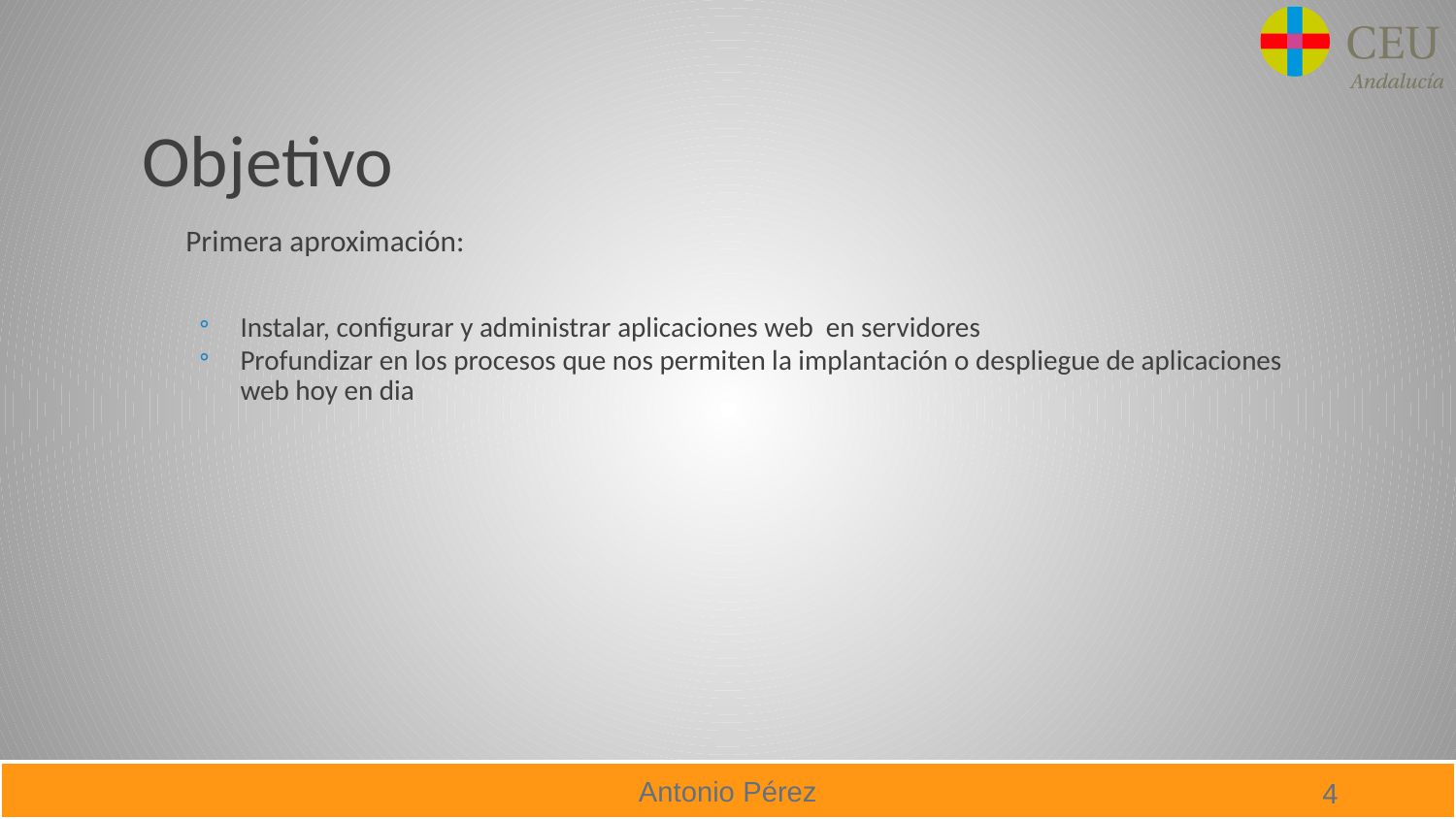

# Objetivo
Primera aproximación:

Instalar, configurar y administrar aplicaciones web  en servidores
Profundizar en los procesos que nos permiten la implantación o despliegue de aplicaciones web hoy en dia